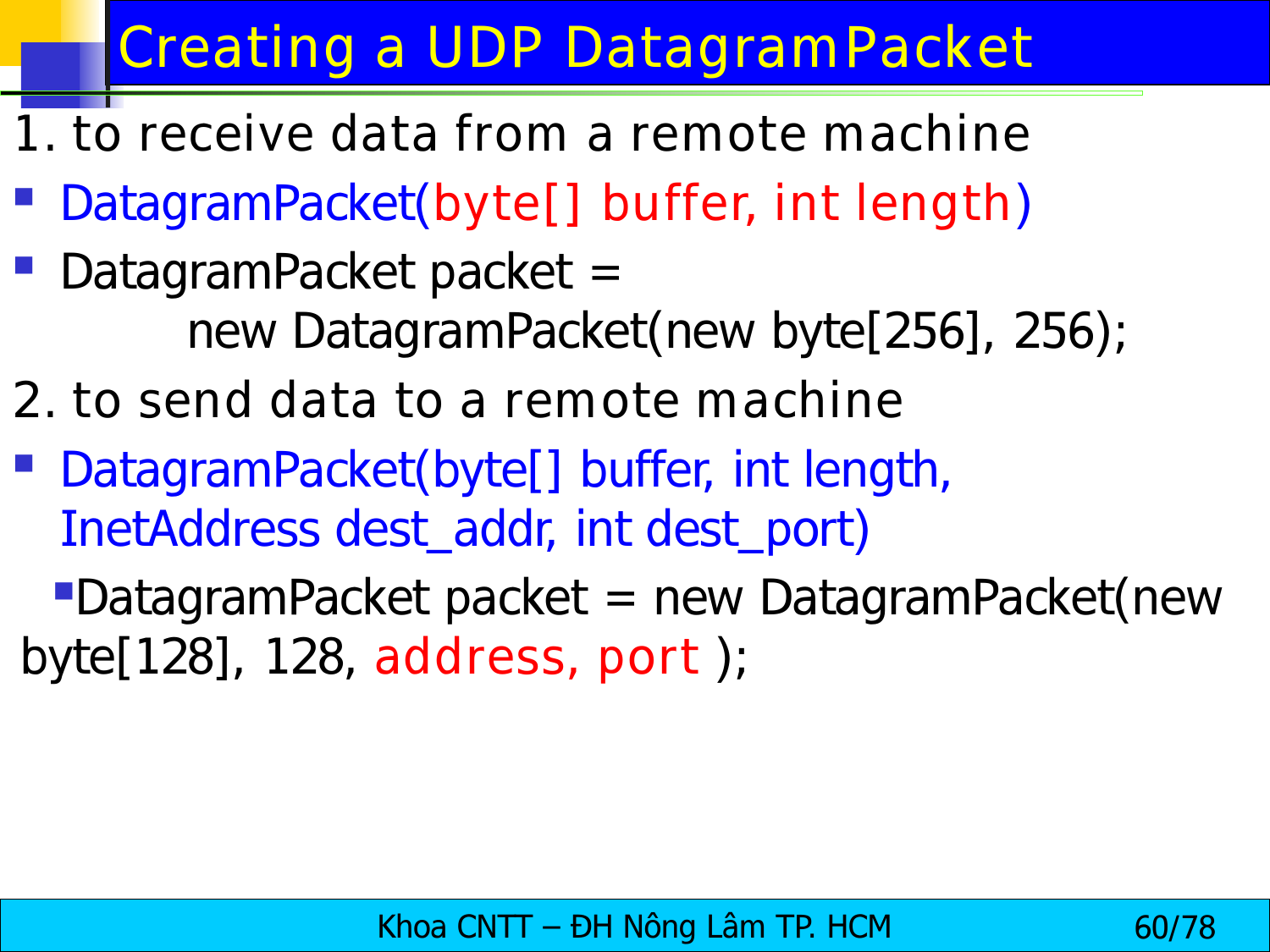

# Creating a UDP DatagramPacket
1. to receive data from a remote machine
DatagramPacket(byte[] buffer, int length)
DatagramPacket packet =
	new DatagramPacket(new byte[256], 256);
2. to send data to a remote machine
DatagramPacket(byte[] buffer, int length,
InetAddress dest_addr, int dest_port)
DatagramPacket packet = new DatagramPacket(new byte[128], 128, address, port );